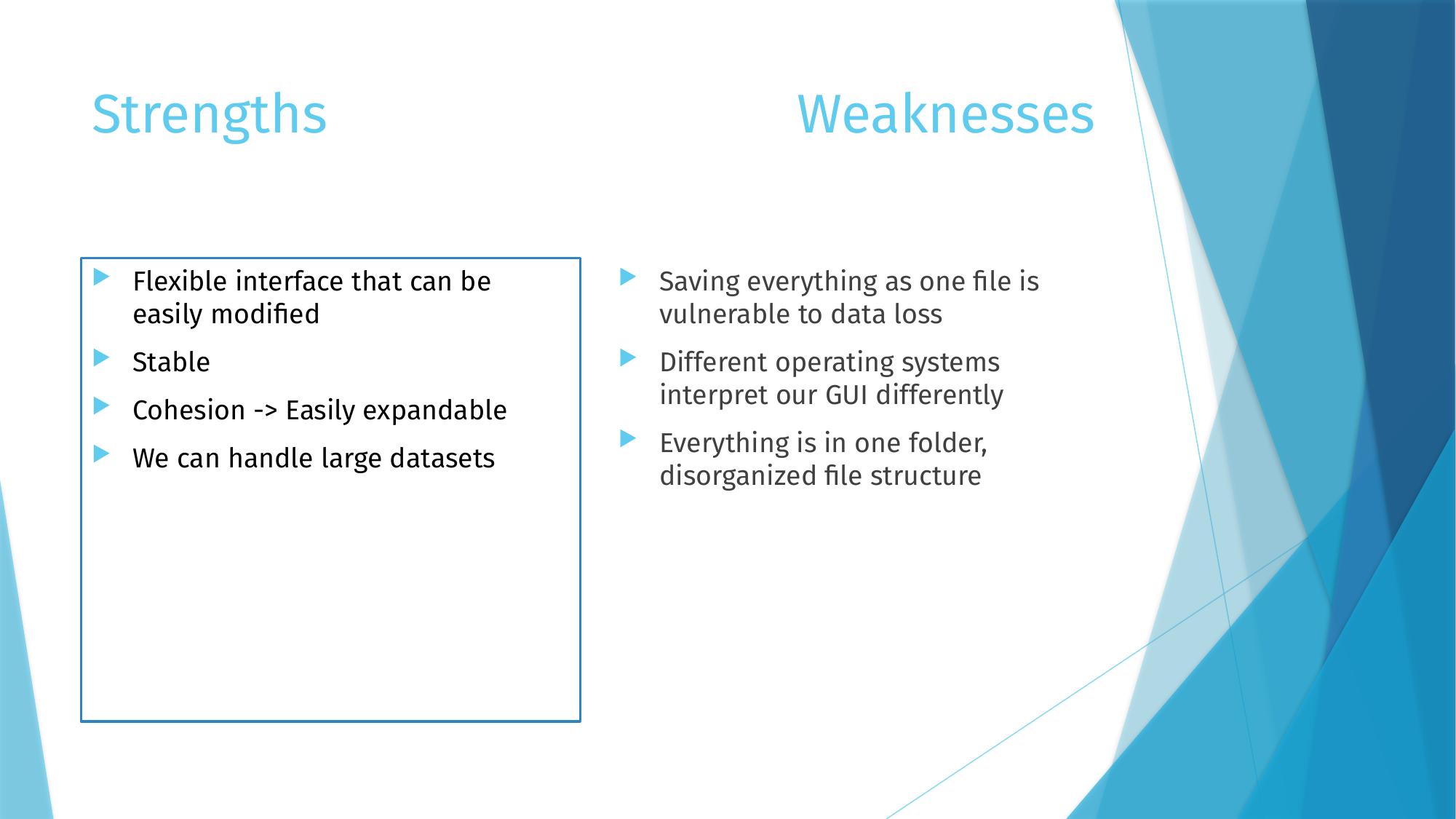

# Strengths
Weaknesses
Flexible interface that can be easily modified
Stable
Cohesion -> Easily expandable
We can handle large datasets

Saving everything as one file is vulnerable to data loss
Different operating systems interpret our GUI differently
Everything is in one folder, disorganized file structure